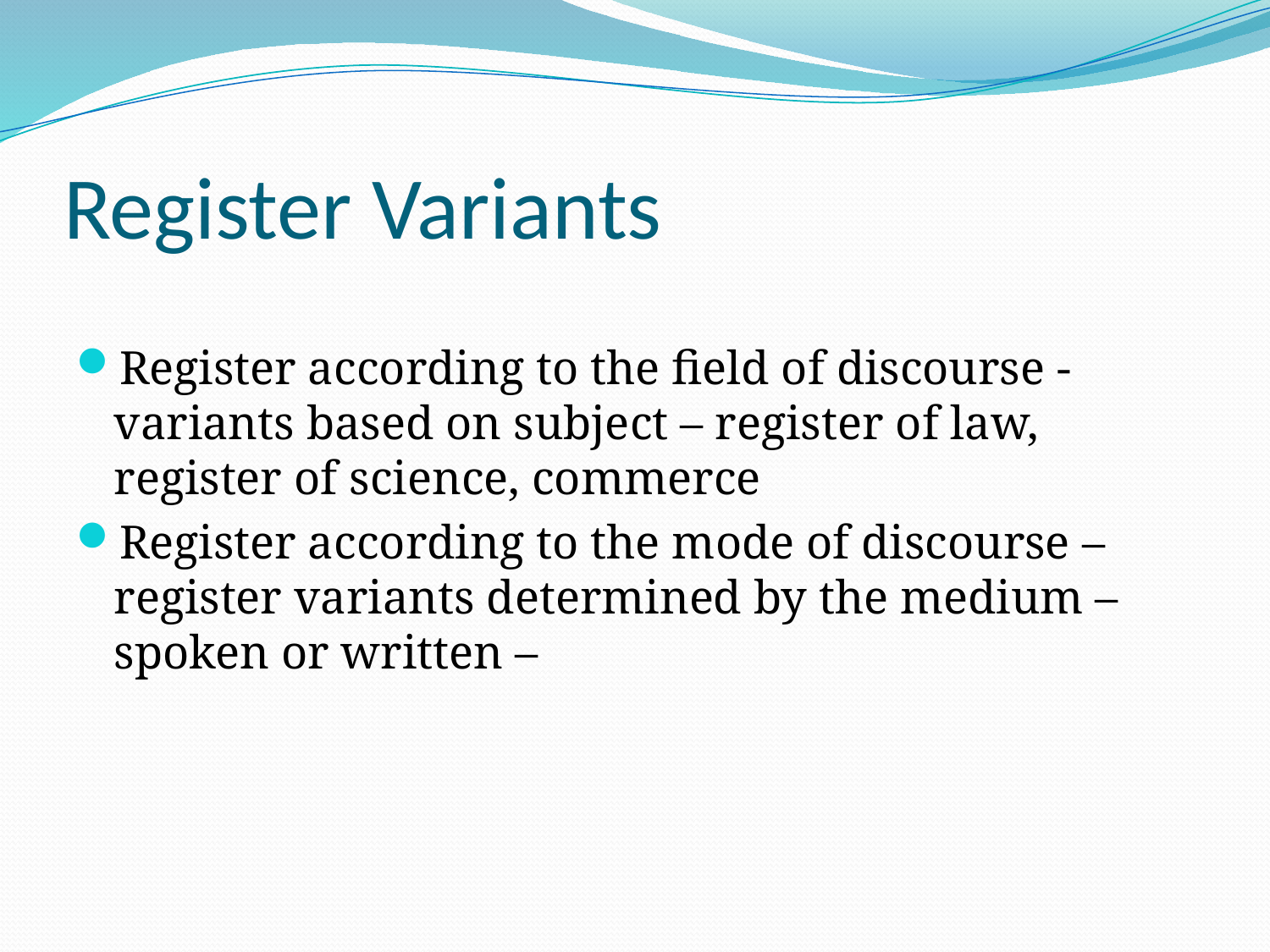

# Register Variants

Register according to the field of discourse - variants based on subject – register of law, register of science, commerce
Register according to the mode of discourse – register variants determined by the medium – spoken or written –